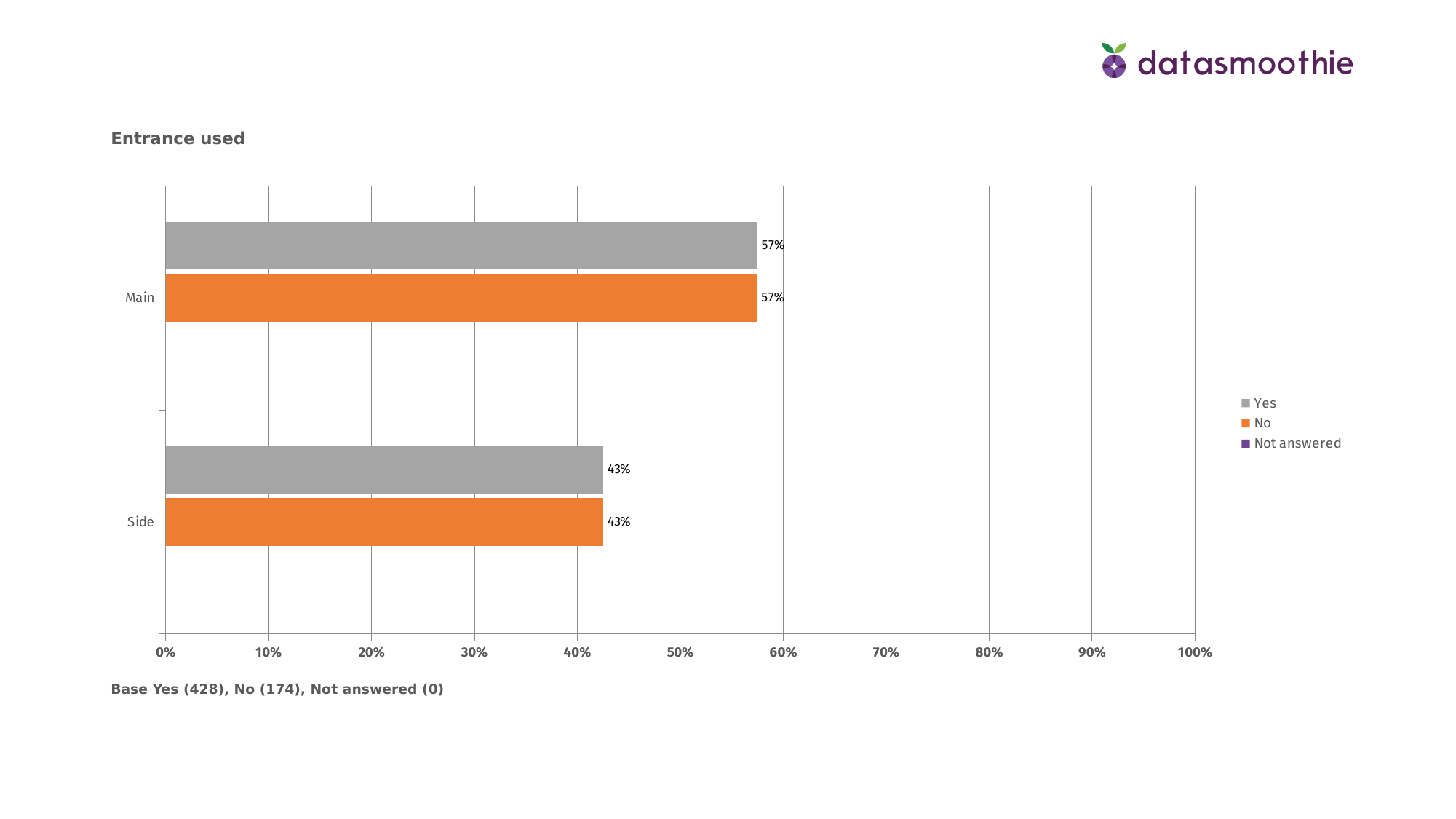

Entrance used

### Chart

| Category | Not answered | No | Yes |
|---|---|---|---|
| Side | None | 0.4253 | 0.4252 |
| Main | None | 0.5747 | 0.5748 |
Base Yes (428), No (174), Not answered (0)